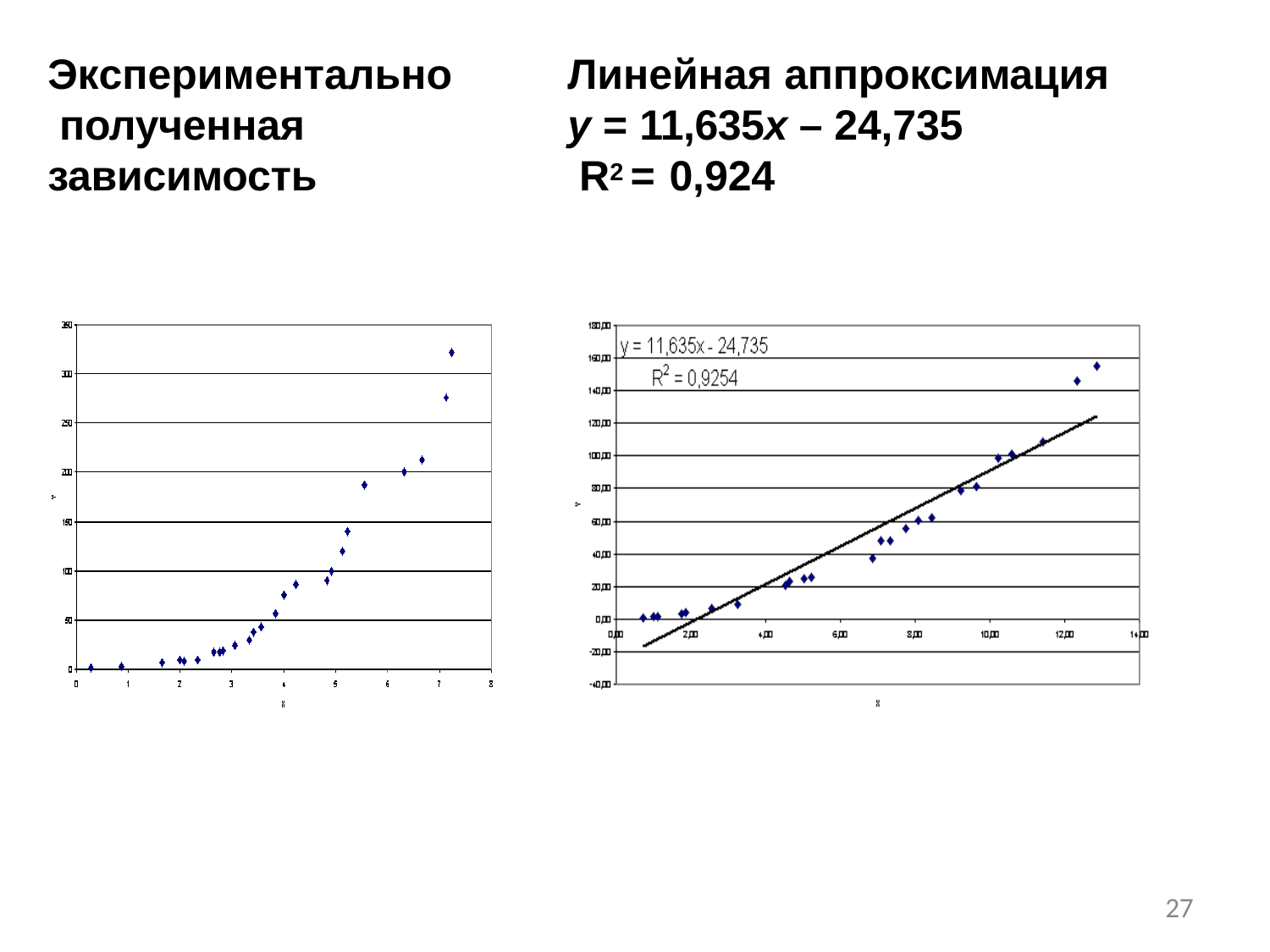

# Экспериментально  полученная  зависимость
Линейная аппроксимация
y = 11,635x – 24,735  R2 = 0,924

27